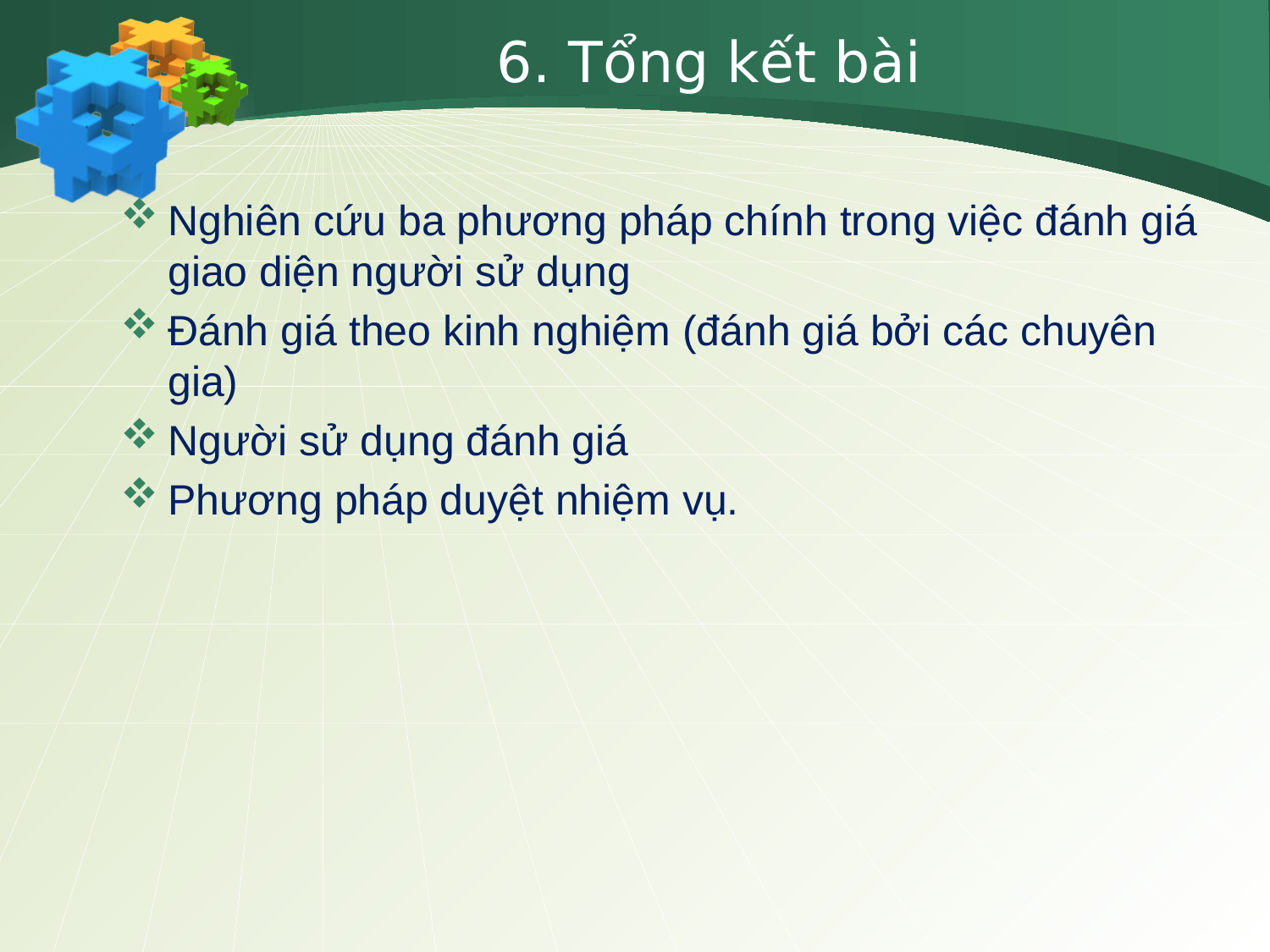

# 6. Tổng kết bài
Nghiên cứu ba phương pháp chính trong việc đánh giá giao diện người sử dụng
Đánh giá theo kinh nghiệm (đánh giá bởi các chuyên gia)
Người sử dụng đánh giá
Phương pháp duyệt nhiệm vụ.